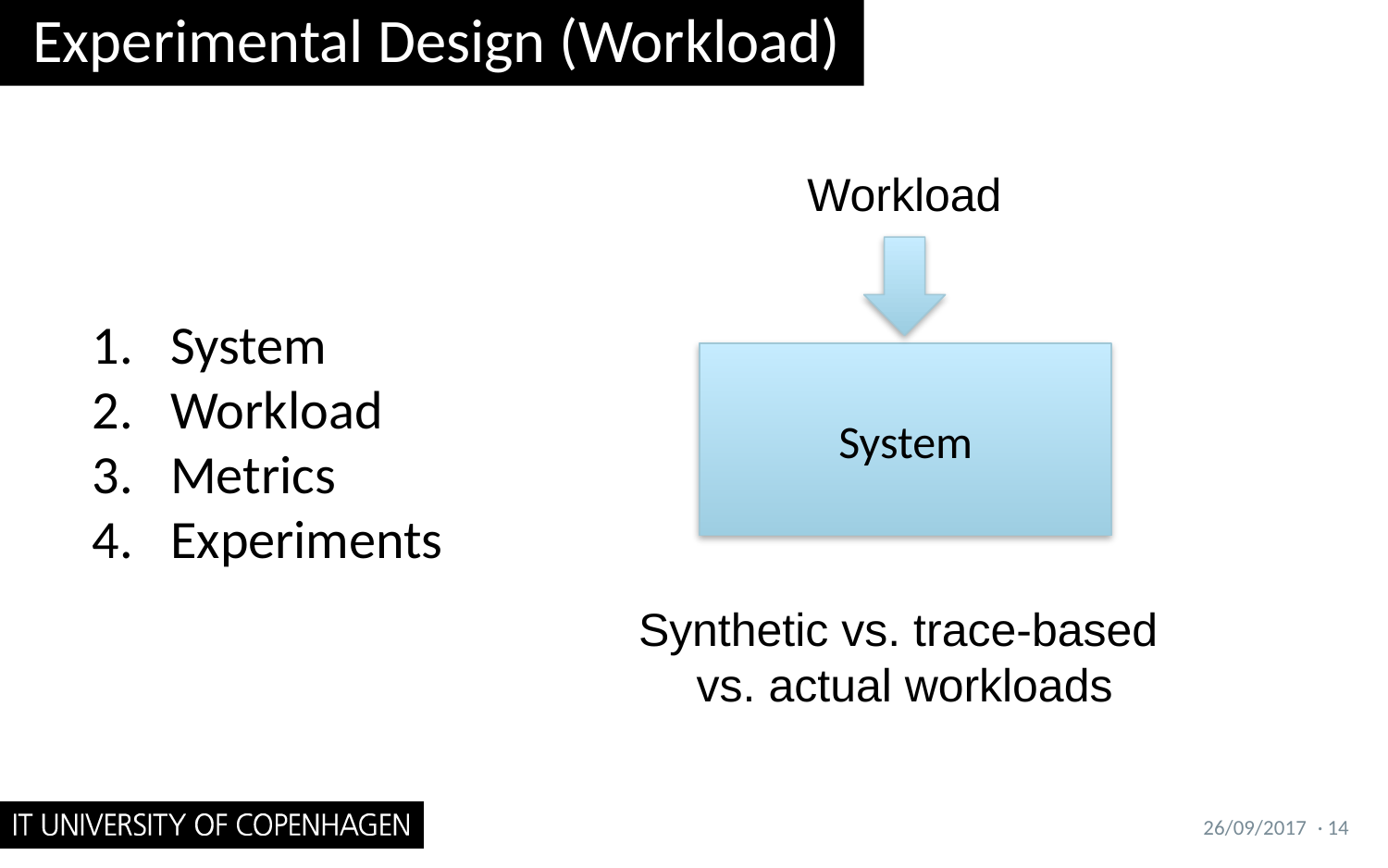

# Experimental Design (Workload)
System
Workload
Metrics
Experiments
Workload

System
Synthetic vs. trace-based
vs. actual workloads
26/09/2017
· 14